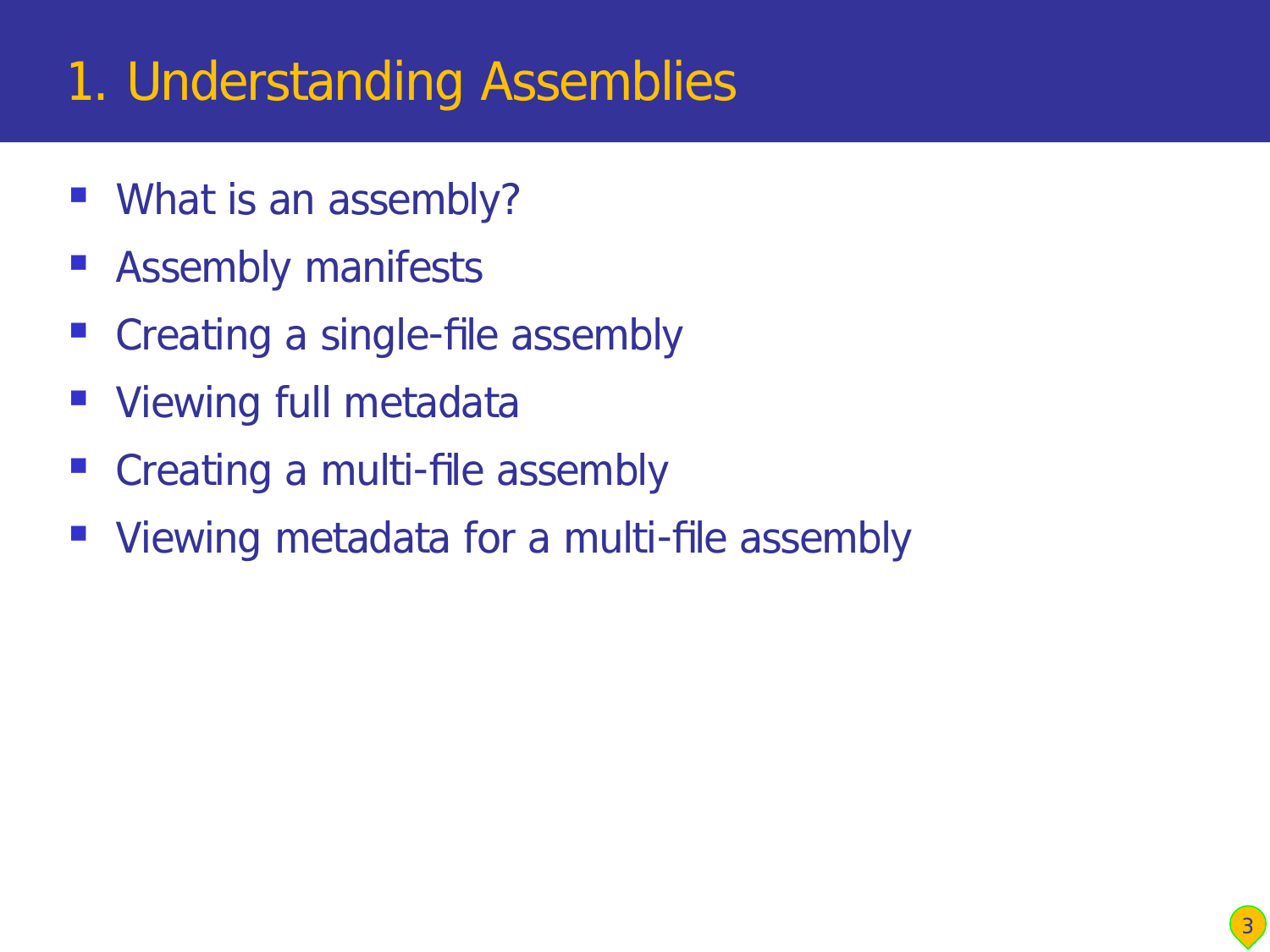

# 1. Understanding Assemblies
What is an assembly?
Assembly manifests
Creating a single-file assembly
Viewing full metadata
Creating a multi-file assembly
Viewing metadata for a multi-file assembly

3